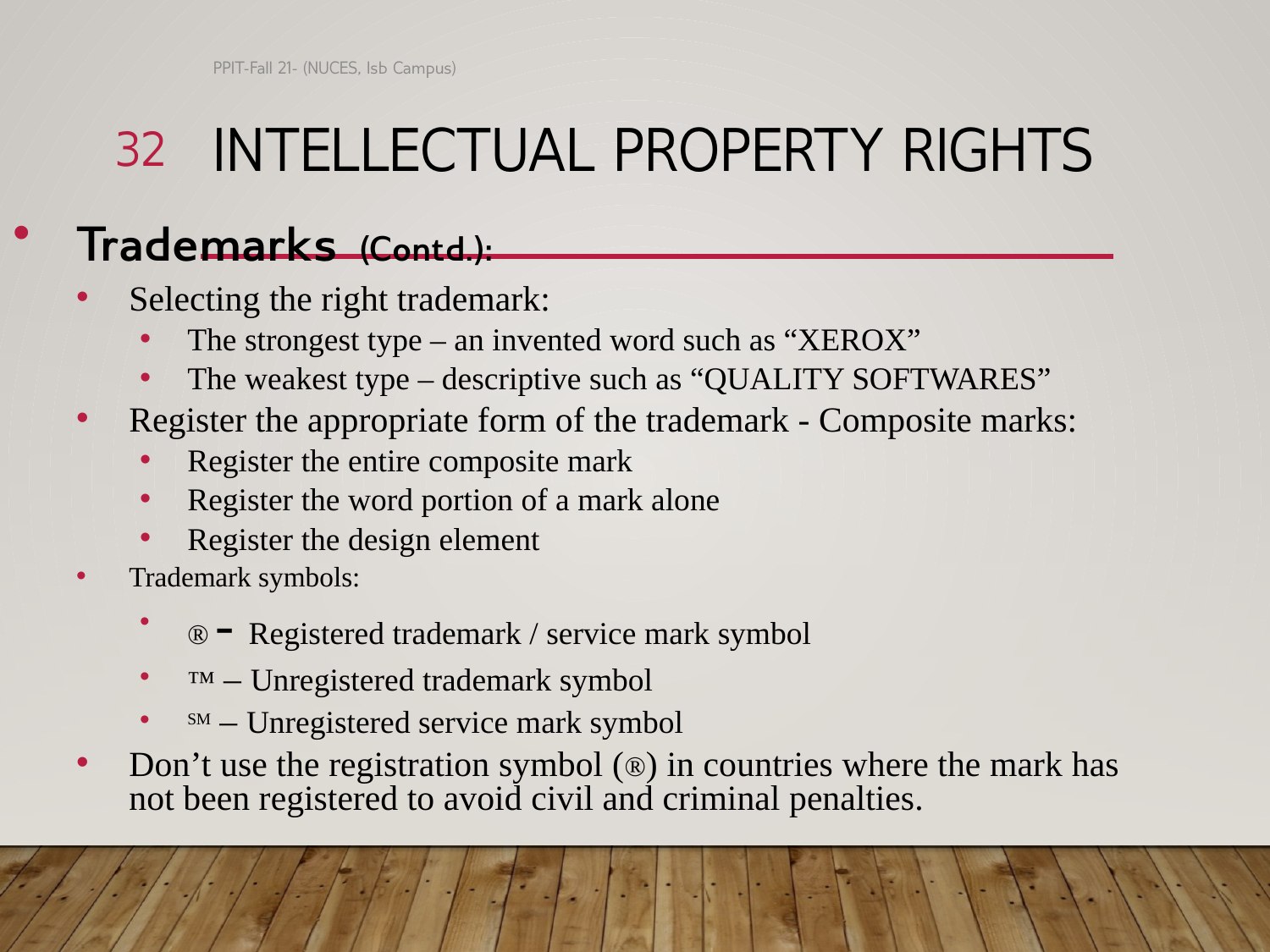

PPIT-Fall 21- (NUCES, Isb Campus)
32
# Intellectual Property Rights
Trademarks (Contd.):
Selecting the right trademark:
The strongest type – an invented word such as “XEROX”
The weakest type – descriptive such as “QUALITY SOFTWARES”
Register the appropriate form of the trademark - Composite marks:
Register the entire composite mark
Register the word portion of a mark alone
Register the design element
Trademark symbols:
® - Registered trademark / service mark symbol
™ – Unregistered trademark symbol
SM – Unregistered service mark symbol
Don’t use the registration symbol (®) in countries where the mark has not been registered to avoid civil and criminal penalties.